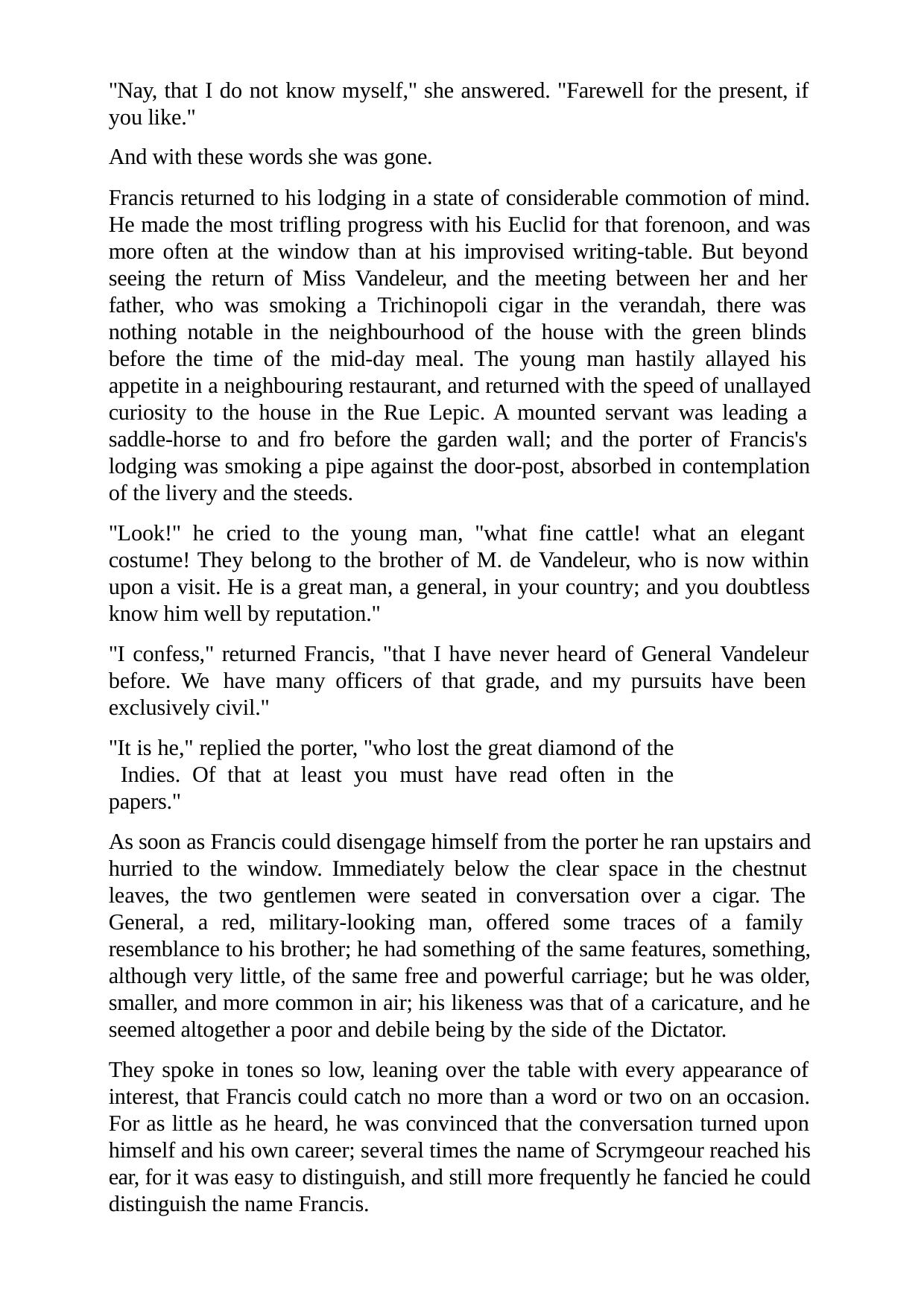

"Nay, that I do not know myself," she answered. "Farewell for the present, if  you like."
And with these words she was gone.
Francis returned to his lodging in a state of considerable commotion of mind.  He made the most trifling progress with his Euclid for that forenoon, and was  more often at the window than at his improvised writing-table. But beyond  seeing the return of Miss Vandeleur, and the meeting between her and her  father, who was smoking a Trichinopoli cigar in the verandah, there was  nothing notable in the neighbourhood of the house with the green blinds  before the time of the mid-day meal. The young man hastily allayed his  appetite in a neighbouring restaurant, and returned with the speed of unallayed  curiosity to the house in the Rue Lepic. A mounted servant was leading a  saddle-horse to and fro before the garden wall; and the porter of Francis's  lodging was smoking a pipe against the door-post, absorbed in contemplation  of the livery and the steeds.
"Look!" he cried to the young man, "what fine cattle! what an elegant  costume! They belong to the brother of M. de Vandeleur, who is now within  upon a visit. He is a great man, a general, in your country; and you doubtless  know him well by reputation."
"I confess," returned Francis, "that I have never heard of General Vandeleur  before. We have many officers of that grade, and my pursuits have been  exclusively civil."
"It is he," replied the porter, "who lost the great diamond of the  Indies. Of that at least you must have read often in the papers."
As soon as Francis could disengage himself from the porter he ran upstairs and  hurried to the window. Immediately below the clear space in the chestnut  leaves, the two gentlemen were seated in conversation over a cigar. The  General, a red, military-looking man, offered some traces of a family  resemblance to his brother; he had something of the same features, something,  although very little, of the same free and powerful carriage; but he was older,  smaller, and more common in air; his likeness was that of a caricature, and he  seemed altogether a poor and debile being by the side of the Dictator.
They spoke in tones so low, leaning over the table with every appearance of  interest, that Francis could catch no more than a word or two on an occasion.  For as little as he heard, he was convinced that the conversation turned upon  himself and his own career; several times the name of Scrymgeour reached his  ear, for it was easy to distinguish, and still more frequently he fancied he could  distinguish the name Francis.